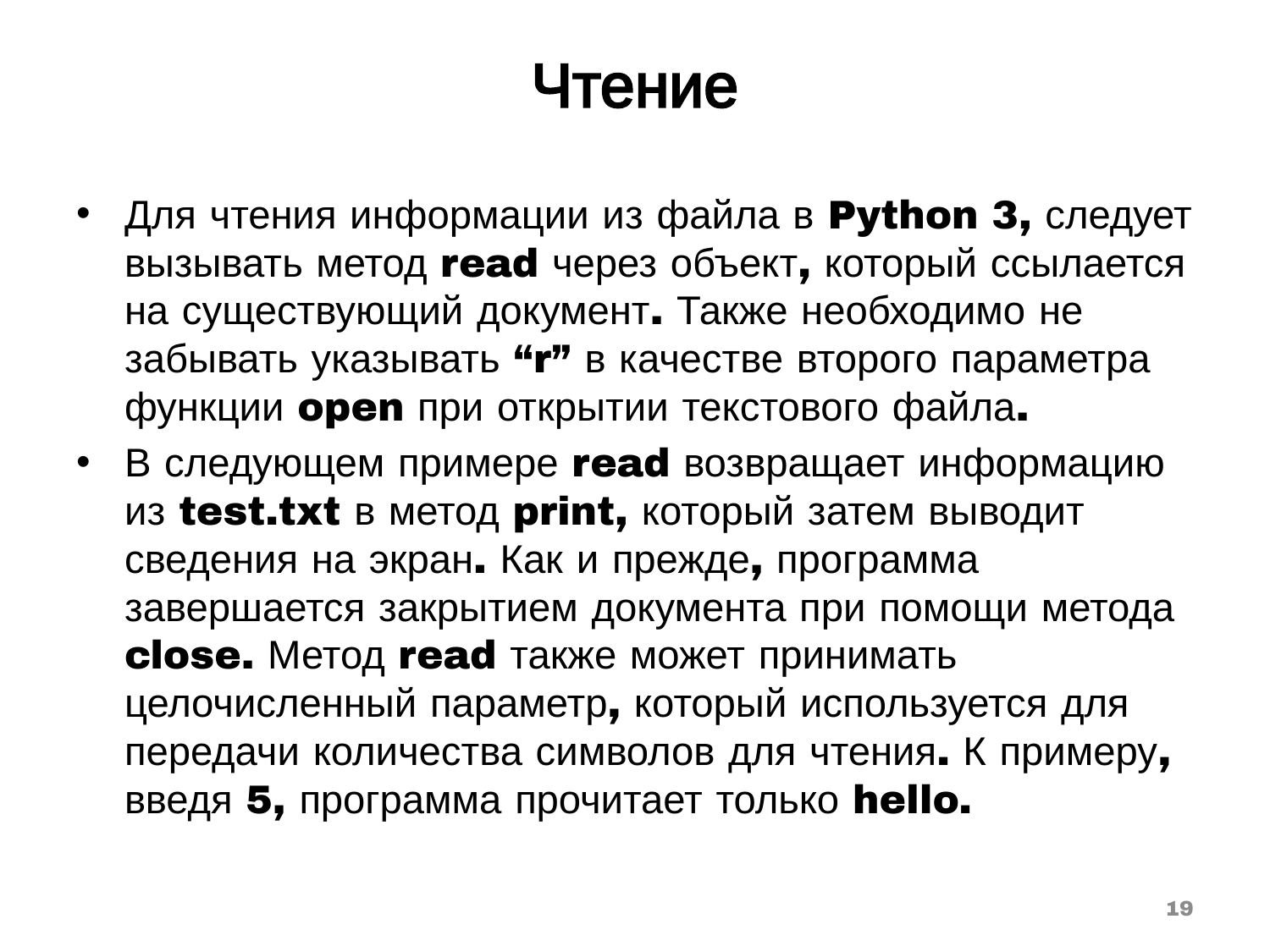

# Чтение

Для чтения информации из файла в Python 3, следует вызывать метод read через объект, который ссылается на существующий документ. Также необходимо не забывать указывать “r” в качестве второго параметра функции open при открытии текстового файла.
В следующем примере read возвращает информацию из test.txt в метод print, который затем выводит сведения на экран. Как и прежде, программа завершается закрытием документа при помощи метода close. Метод read также может принимать целочисленный параметр, который используется для передачи количества символов для чтения. К примеру, введя 5, программа прочитает только hello.

19